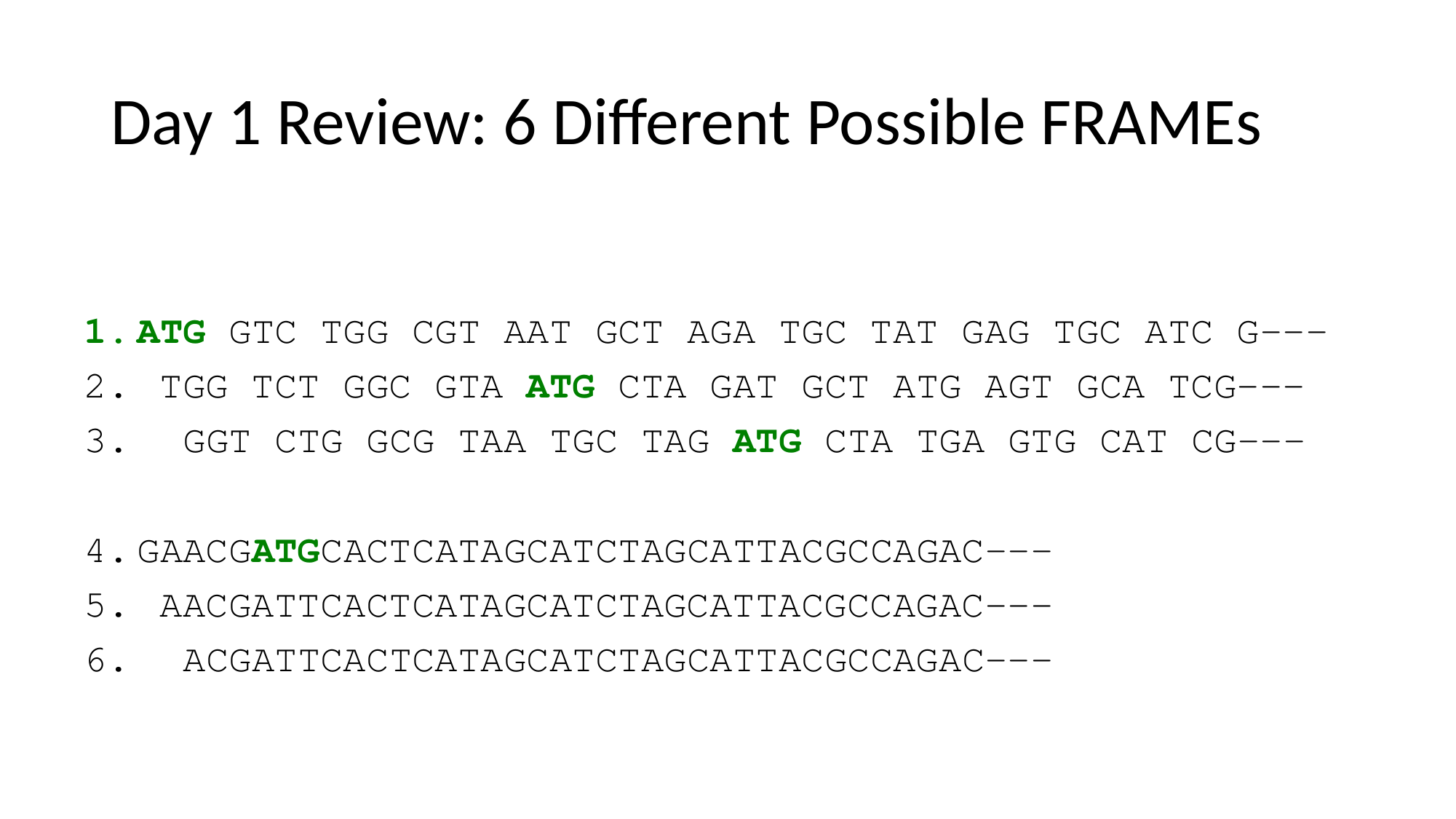

# Day 1 Review: 6 Different Possible FRAMEs
ATG GTC TGG CGT AAT GCT AGA TGC TAT GAG TGC ATC G---
 TGG TCT GGC GTA ATG CTA GAT GCT ATG AGT GCA TCG---
  GGT CTG GCG TAA TGC TAG ATG CTA TGA GTG CAT CG---

GAACGATGCACTCATAGCATCTAGCATTACGCCAGAC---
 AACGATTCACTCATAGCATCTAGCATTACGCCAGAC---
  ACGATTCACTCATAGCATCTAGCATTACGCCAGAC---